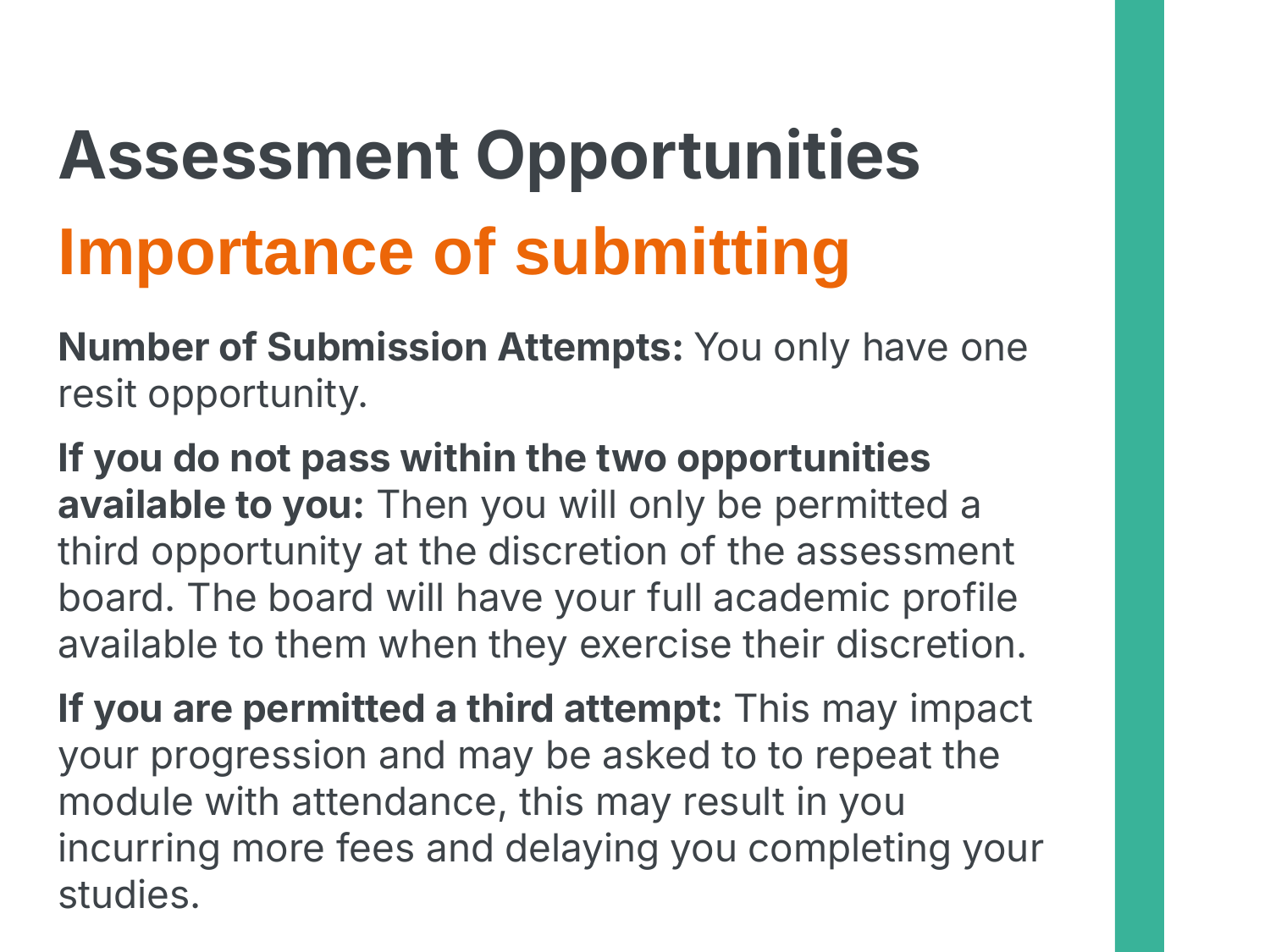

Assessment Opportunities
Importance of submitting

Number of Submission Attempts: You only have one resit opportunity.
If you do not pass within the two opportunities available to you: Then you will only be permitted a third opportunity at the discretion of the assessment board. The board will have your full academic profile available to them when they exercise their discretion.
If you are permitted a third attempt: This may impact your progression and may be asked to to repeat the module with attendance, this may result in you incurring more fees and delaying you completing your studies.